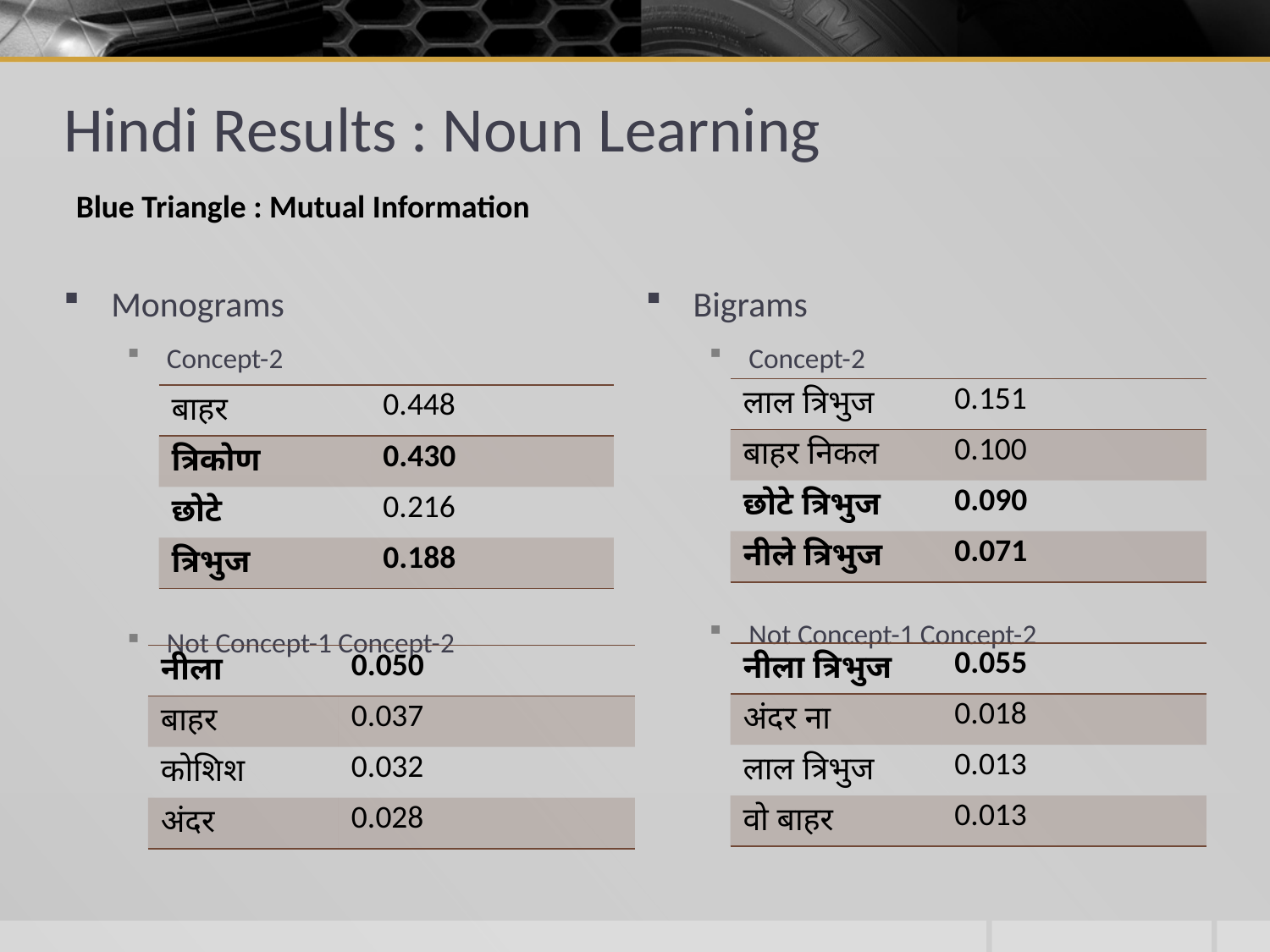

# Hindi Results : Noun Learning
Blue Triangle : Mutual Information
Monograms
Concept-2

Not Concept-1 Concept-2
Bigrams
Concept-2

Not Concept-1 Concept-2

| लाल त्रिभुज | 0.151 |
| --- | --- |
| बाहर निकल | 0.100 |
| छोटे त्रिभुज | 0.090 |
| नीले त्रिभुज | 0.071 |
| बाहर | 0.448 |
| --- | --- |
| त्रिकोण | 0.430 |
| छोटे | 0.216 |
| त्रिभुज | 0.188 |
| नीला त्रिभुज | 0.055 |
| --- | --- |
| अंदर ना | 0.018 |
| लाल त्रिभुज | 0.013 |
| वो बाहर | 0.013 |
| नीला | 0.050 |
| --- | --- |
| बाहर | 0.037 |
| कोशिश | 0.032 |
| अंदर | 0.028 |